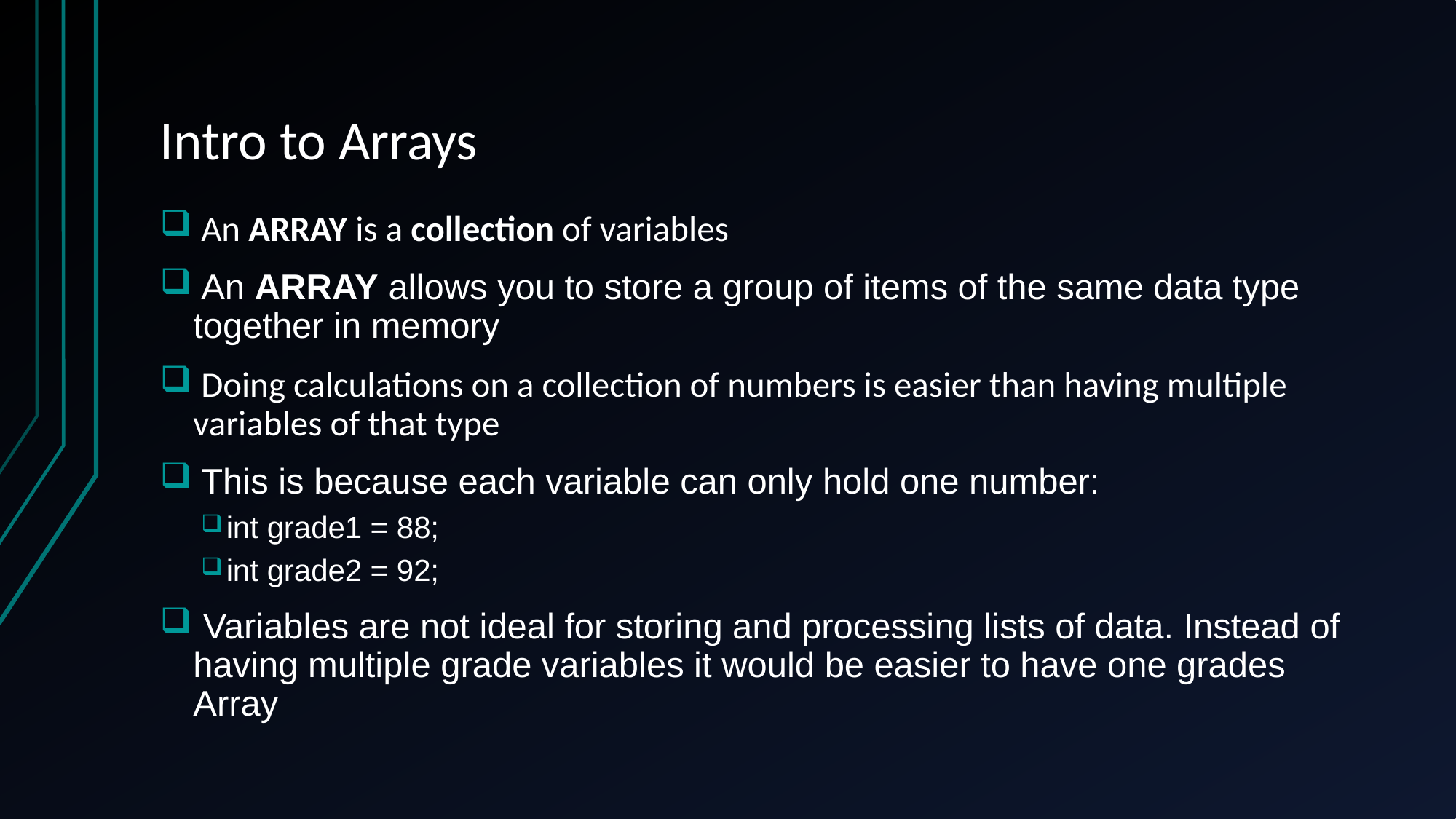

# Intro to Arrays
 An ARRAY is a collection of variables
 An ARRAY allows you to store a group of items of the same data type together in memory
 Doing calculations on a collection of numbers is easier than having multiple variables of that type
 This is because each variable can only hold one number:
int grade1 = 88;
int grade2 = 92;
 Variables are not ideal for storing and processing lists of data. Instead of having multiple grade variables it would be easier to have one grades Array